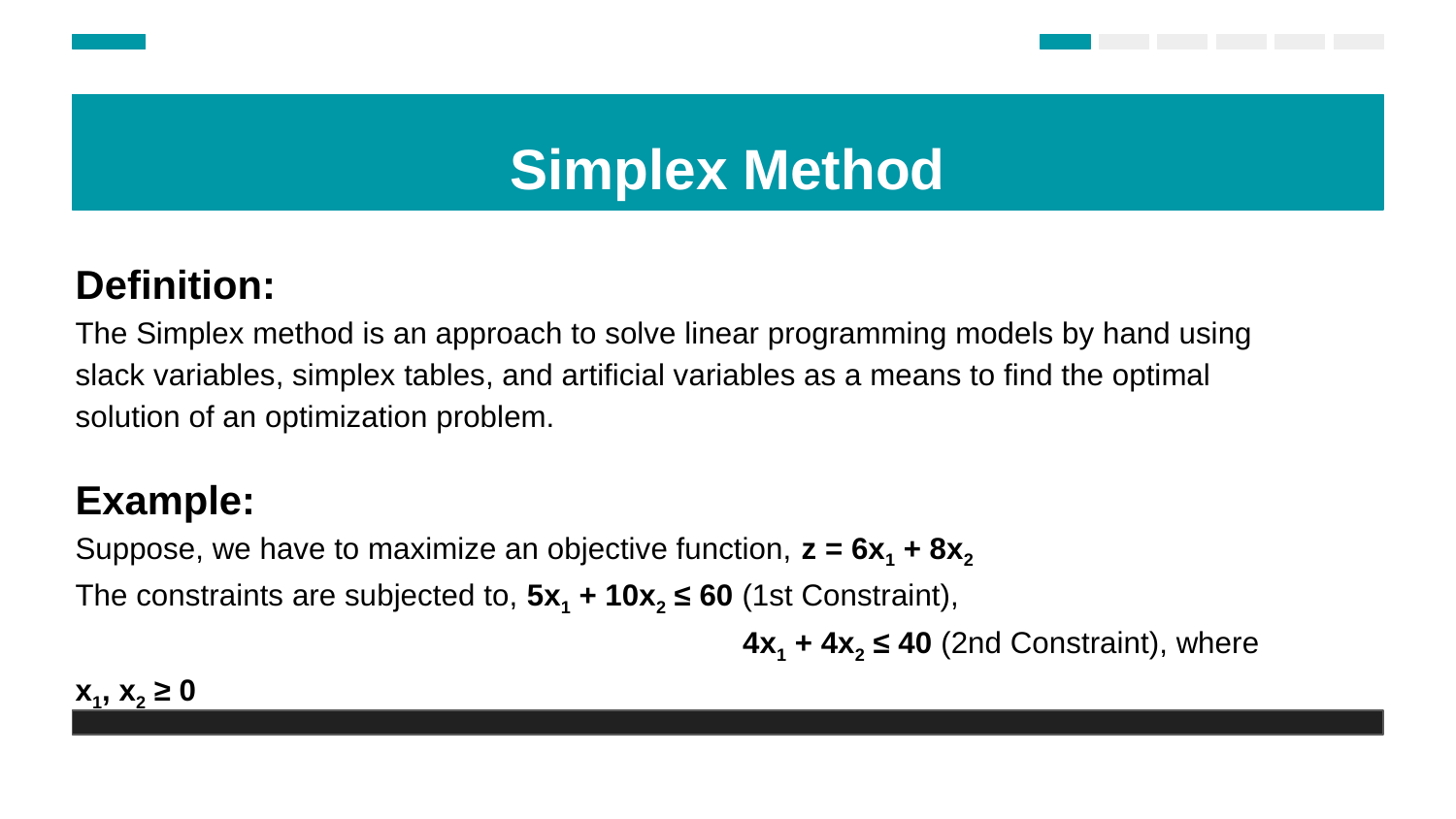

Simplex Method

Definition:
The Simplex method is an approach to solve linear programming models by hand using slack variables, simplex tables, and artificial variables as a means to find the optimal solution of an optimization problem.

Example:
Suppose, we have to maximize an objective function, z = 6x1 + 8x2
The constraints are subjected to, 5x1 + 10x2 ≤ 60 (1st Constraint),
				          4x1 + 4x2 ≤ 40 (2nd Constraint), where x1, x2 ≥ 0